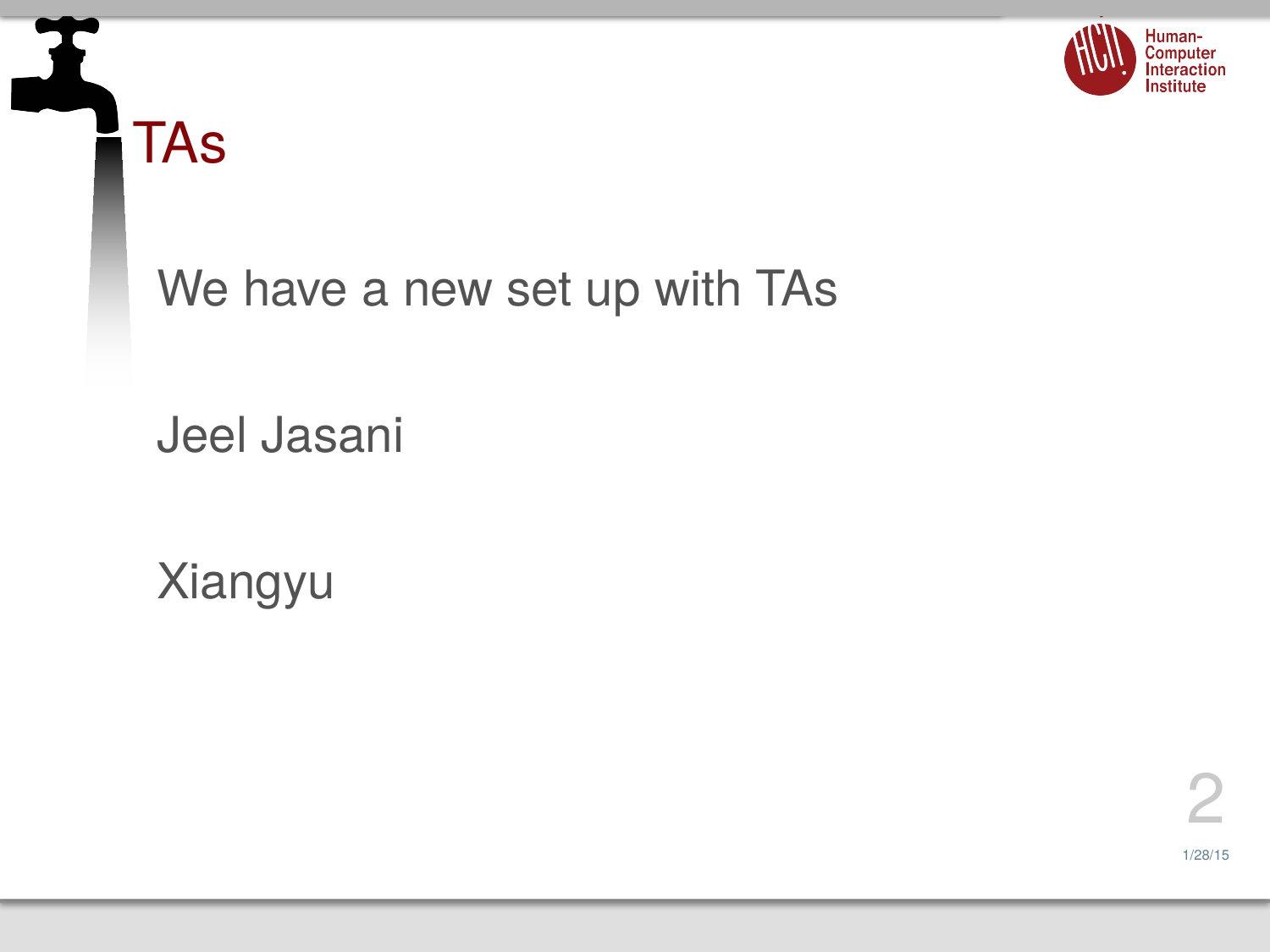

# TAs
We have a new set up with TAs

Jeel Jasani

Xiangyu
2
1/28/15